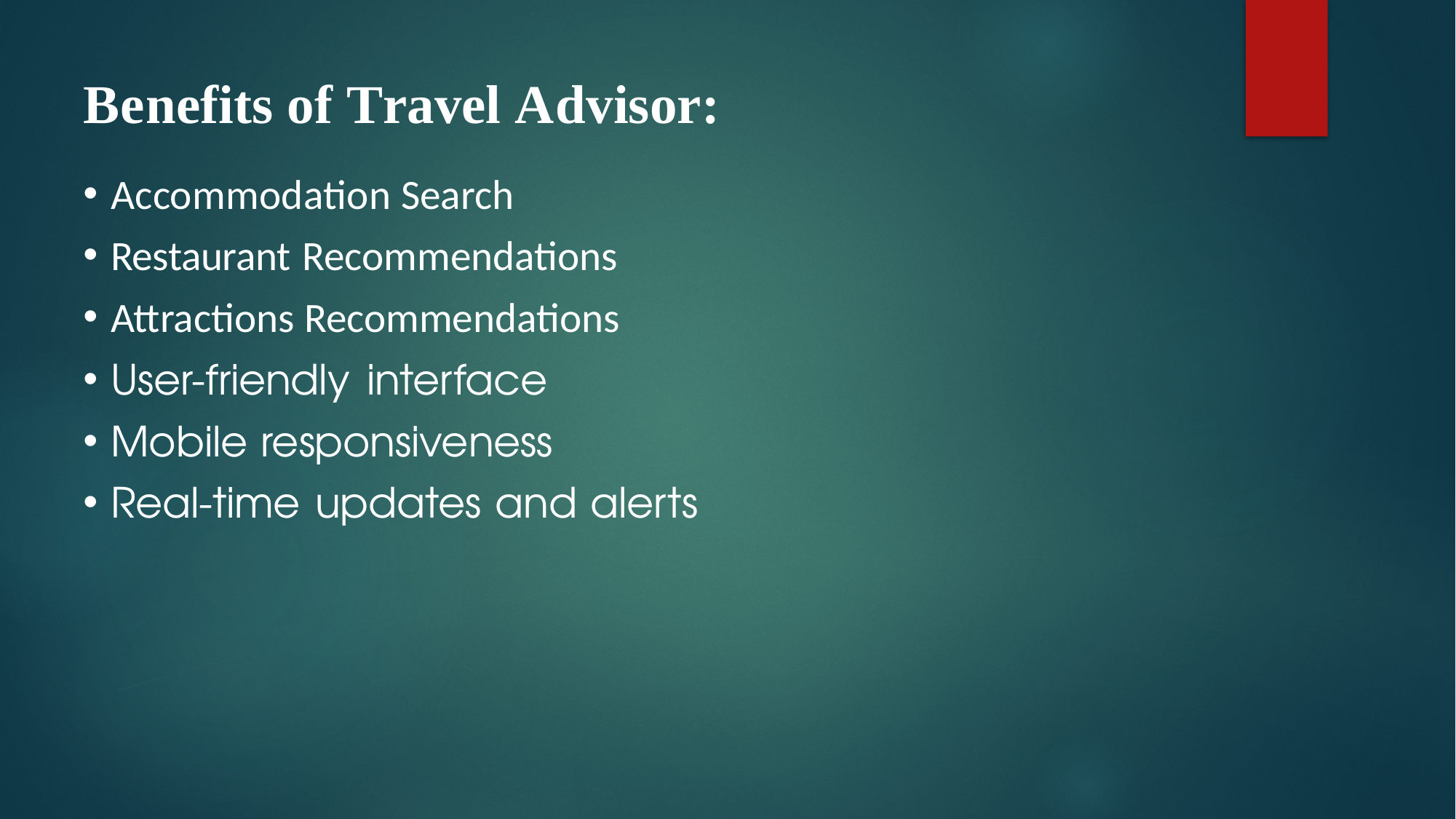

Benefits of Travel Advisor:
Accommodation Search
Restaurant Recommendations
Attractions Recommendations
User-friendly interface
Mobile responsiveness
Real-time updates and alerts